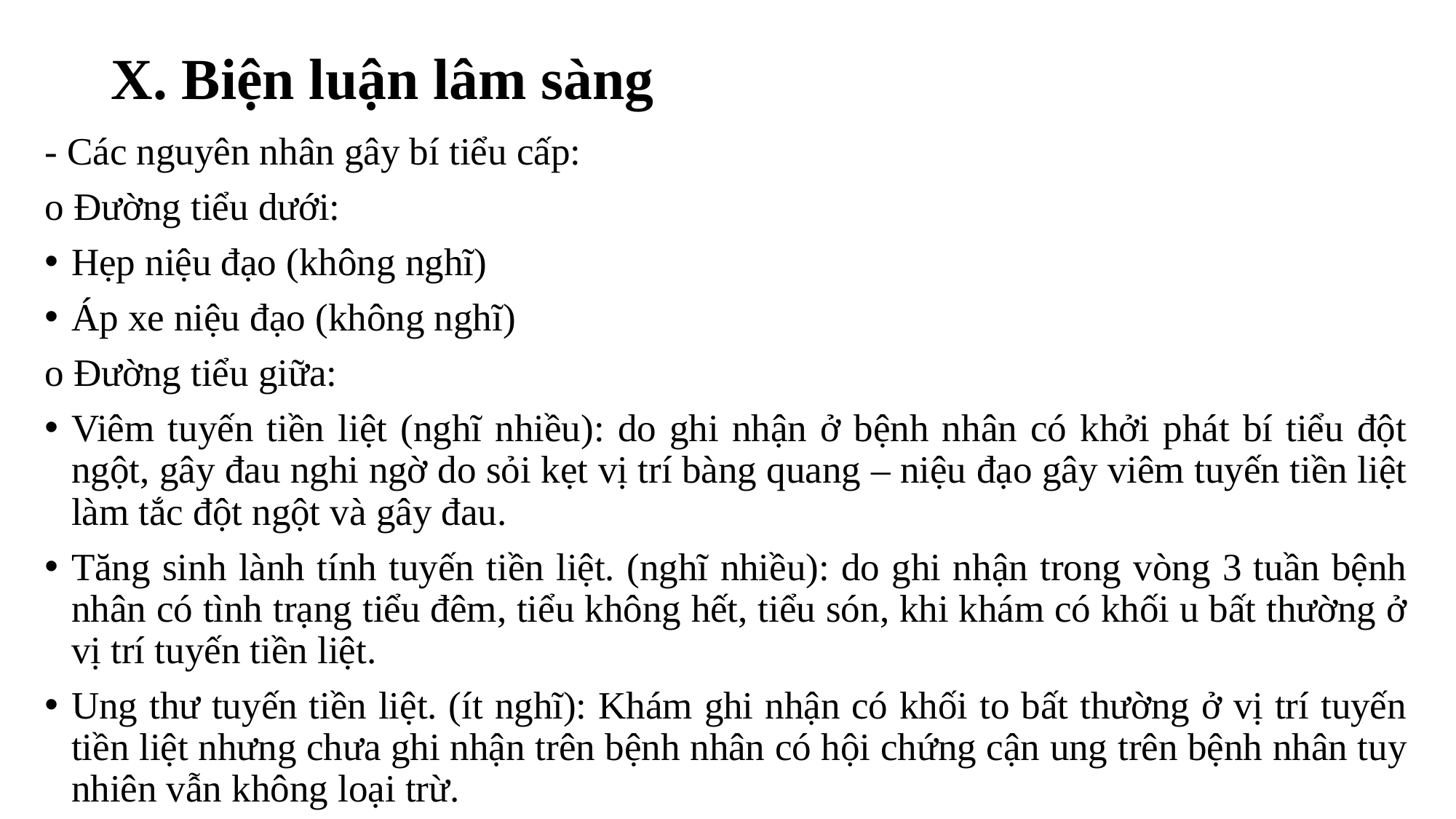

# X. Biện luận lâm sàng
- Các nguyên nhân gây bí tiểu cấp:
o Đường tiểu dưới:
Hẹp niệu đạo (không nghĩ)
Áp xe niệu đạo (không nghĩ)
o Đường tiểu giữa:
Viêm tuyến tiền liệt (nghĩ nhiều): do ghi nhận ở bệnh nhân có khởi phát bí tiểu đột ngột, gây đau nghi ngờ do sỏi kẹt vị trí bàng quang – niệu đạo gây viêm tuyến tiền liệt làm tắc đột ngột và gây đau.
Tăng sinh lành tính tuyến tiền liệt. (nghĩ nhiều): do ghi nhận trong vòng 3 tuần bệnh nhân có tình trạng tiểu đêm, tiểu không hết, tiểu són, khi khám có khối u bất thường ở vị trí tuyến tiền liệt.
Ung thư tuyến tiền liệt. (ít nghĩ): Khám ghi nhận có khối to bất thường ở vị trí tuyến tiền liệt nhưng chưa ghi nhận trên bệnh nhân có hội chứng cận ung trên bệnh nhân tuy nhiên vẫn không loại trừ.